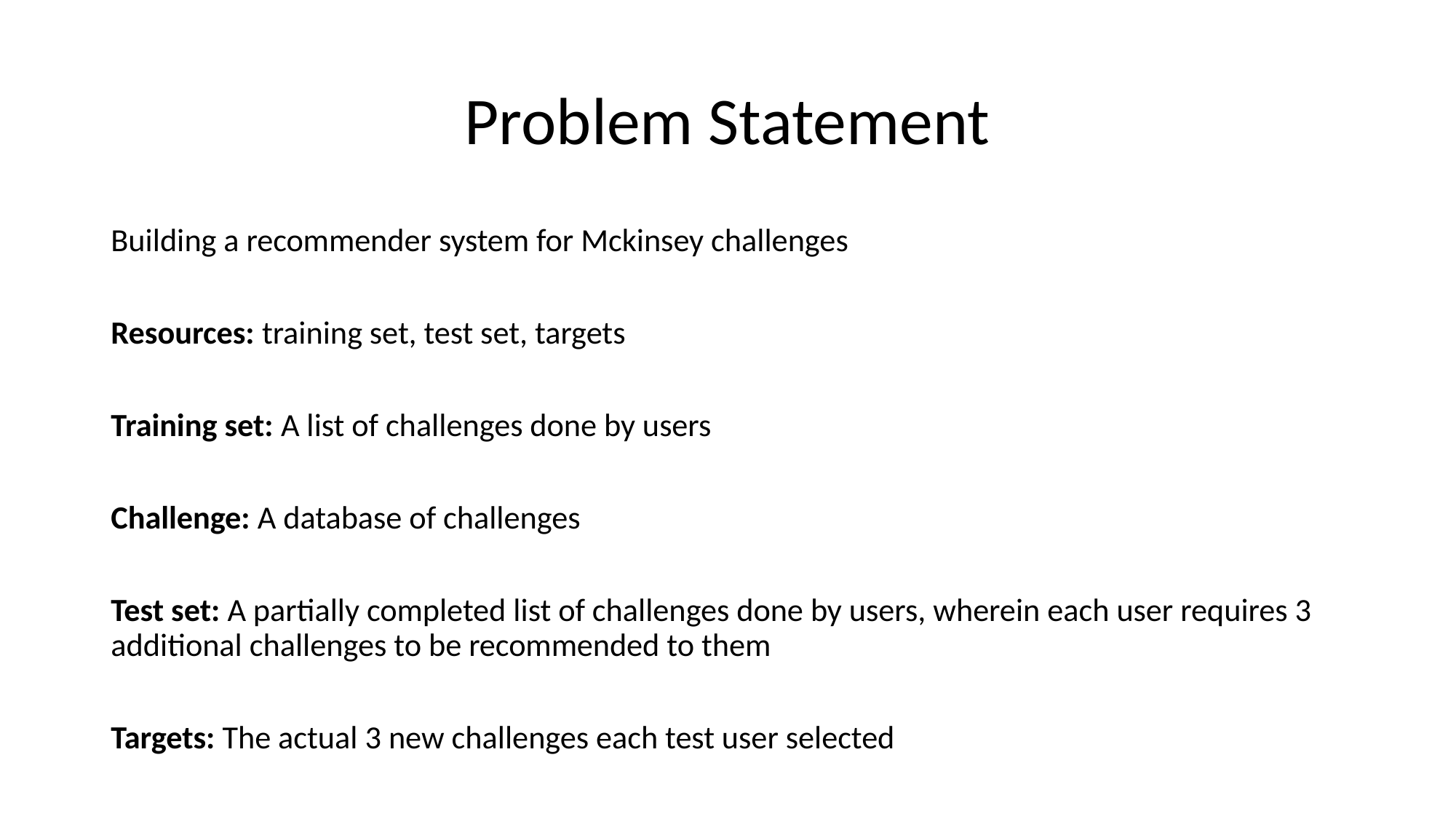

# Problem Statement
Building a recommender system for Mckinsey challenges

Resources: training set, test set, targets

Training set: A list of challenges done by users

Challenge: A database of challenges

Test set: A partially completed list of challenges done by users, wherein each user requires 3 additional challenges to be recommended to them

Targets: The actual 3 new challenges each test user selected